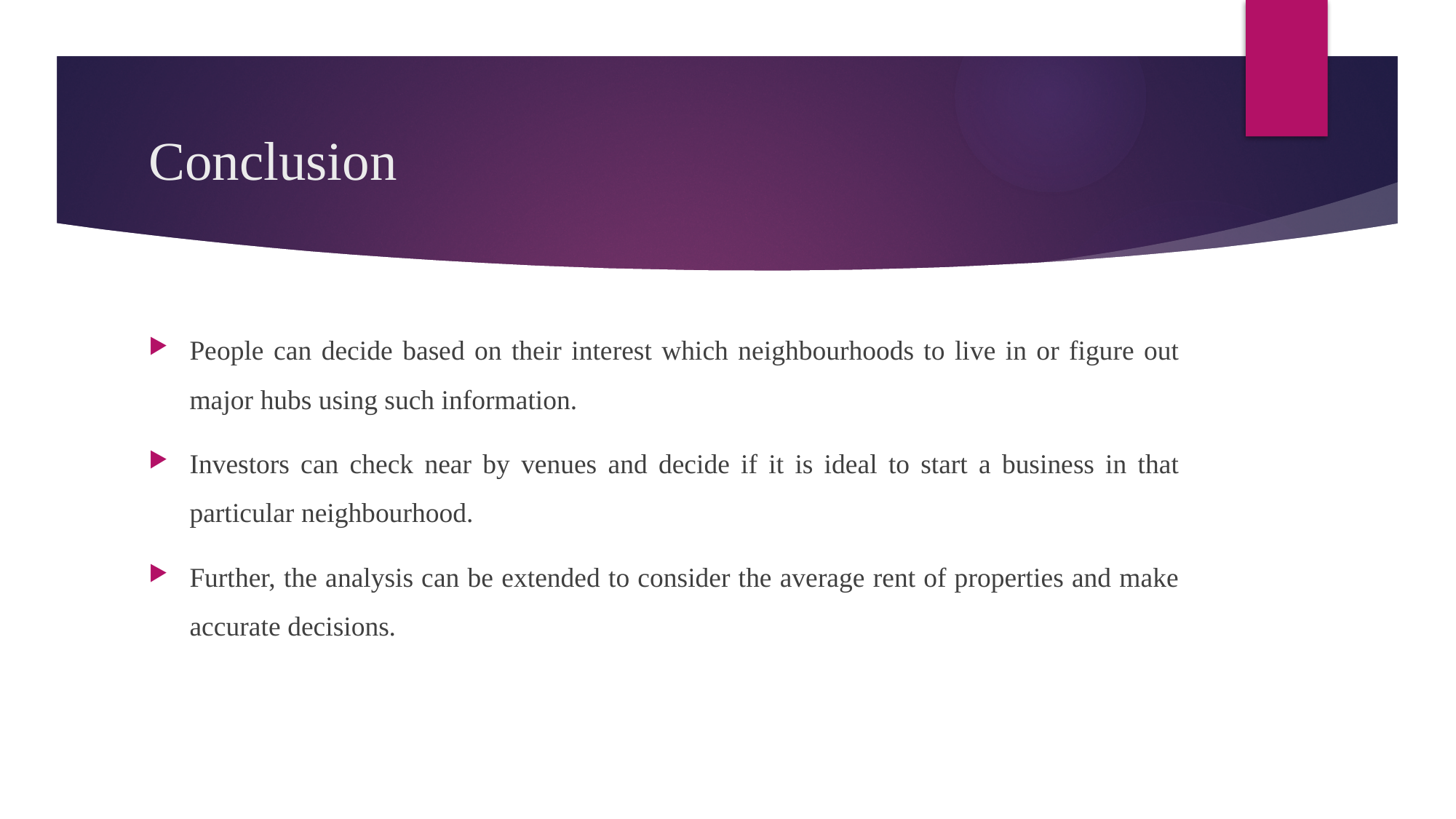

# Conclusion
People can decide based on their interest which neighbourhoods to live in or figure out major hubs using such information.
Investors can check near by venues and decide if it is ideal to start a business in that particular neighbourhood.
Further, the analysis can be extended to consider the average rent of properties and make accurate decisions.